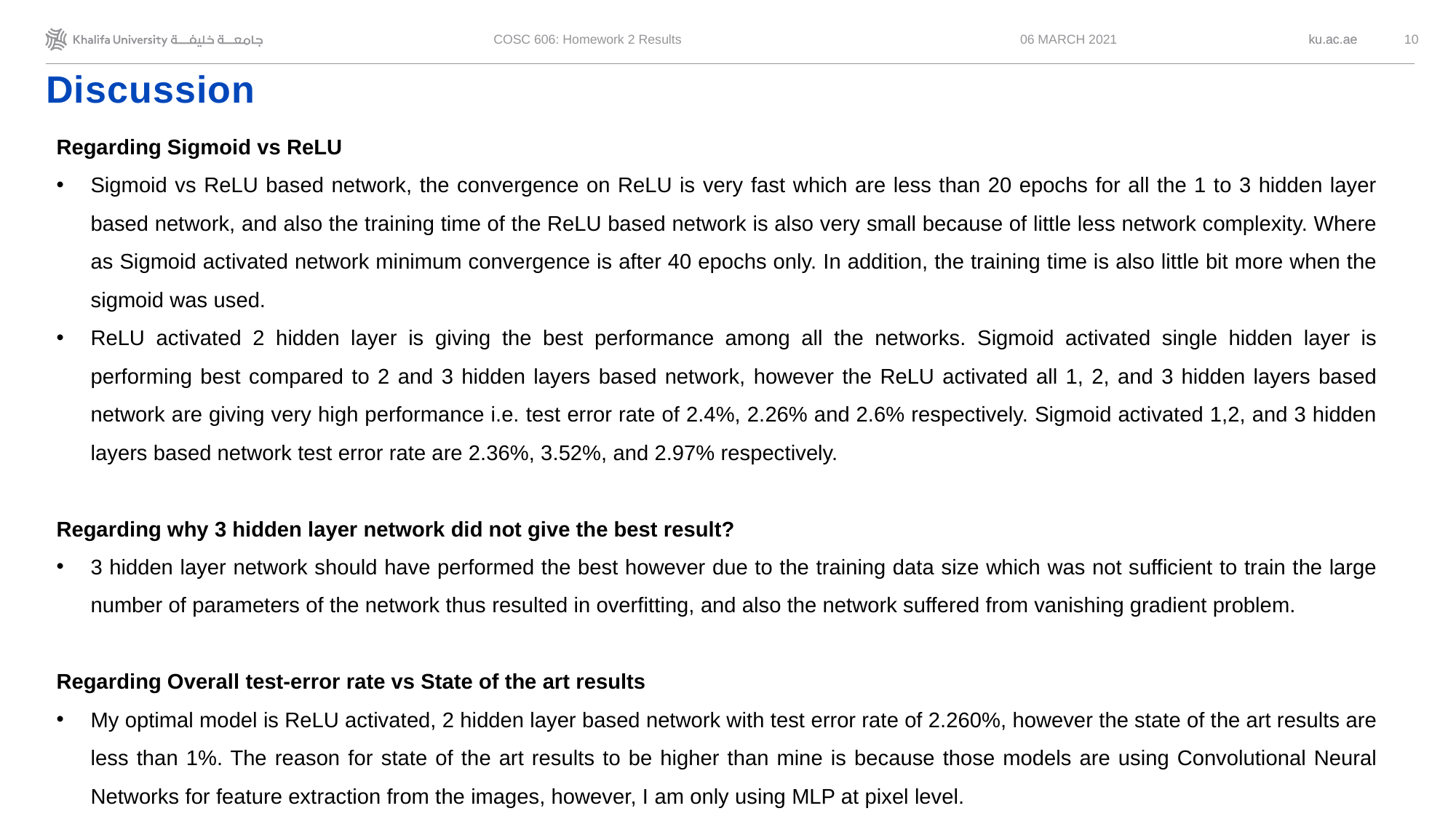

Discussion
COSC 606: Homework 2 Results

06 MARCH 2021

10
Regarding Sigmoid vs ReLU
Sigmoid vs ReLU based network, the convergence on ReLU is very fast which are less than 20 epochs for all the 1 to 3 hidden layer based network, and also the training time of the ReLU based network is also very small because of little less network complexity. Where as Sigmoid activated network minimum convergence is after 40 epochs only. In addition, the training time is also little bit more when the sigmoid was used.
ReLU activated 2 hidden layer is giving the best performance among all the networks. Sigmoid activated single hidden layer is performing best compared to 2 and 3 hidden layers based network, however the ReLU activated all 1, 2, and 3 hidden layers based network are giving very high performance i.e. test error rate of 2.4%, 2.26% and 2.6% respectively. Sigmoid activated 1,2, and 3 hidden layers based network test error rate are 2.36%, 3.52%, and 2.97% respectively.

Regarding why 3 hidden layer network did not give the best result?
3 hidden layer network should have performed the best however due to the training data size which was not sufficient to train the large number of parameters of the network thus resulted in overfitting, and also the network suffered from vanishing gradient problem.

Regarding Overall test-error rate vs State of the art results
My optimal model is ReLU activated, 2 hidden layer based network with test error rate of 2.260%, however the state of the art results are less than 1%. The reason for state of the art results to be higher than mine is because those models are using Convolutional Neural Networks for feature extraction from the images, however, I am only using MLP at pixel level.